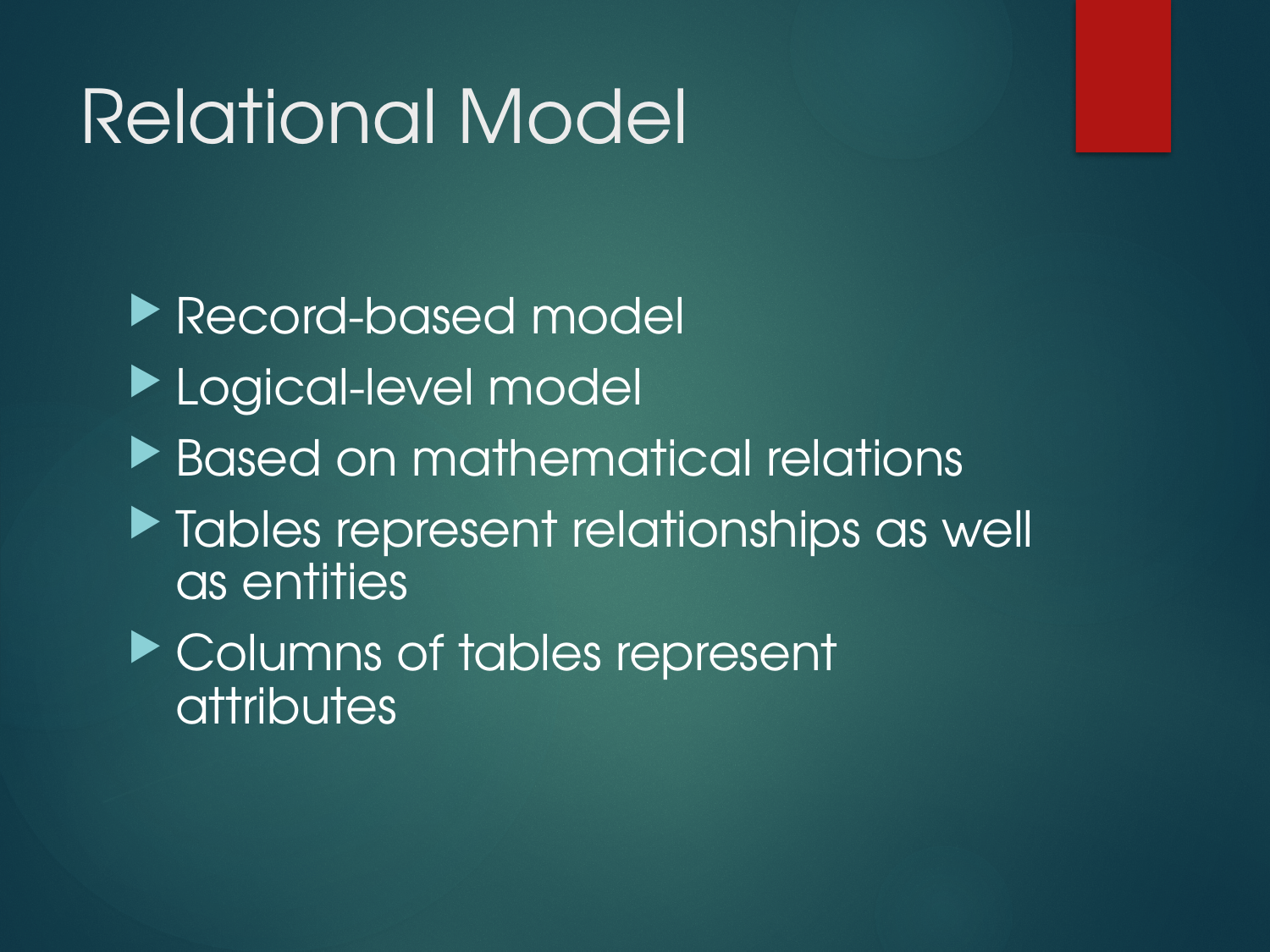

# Relational Model
Record-based model
Logical-level model
Based on mathematical relations
Tables represent relationships as well as entities
Columns of tables represent attributes